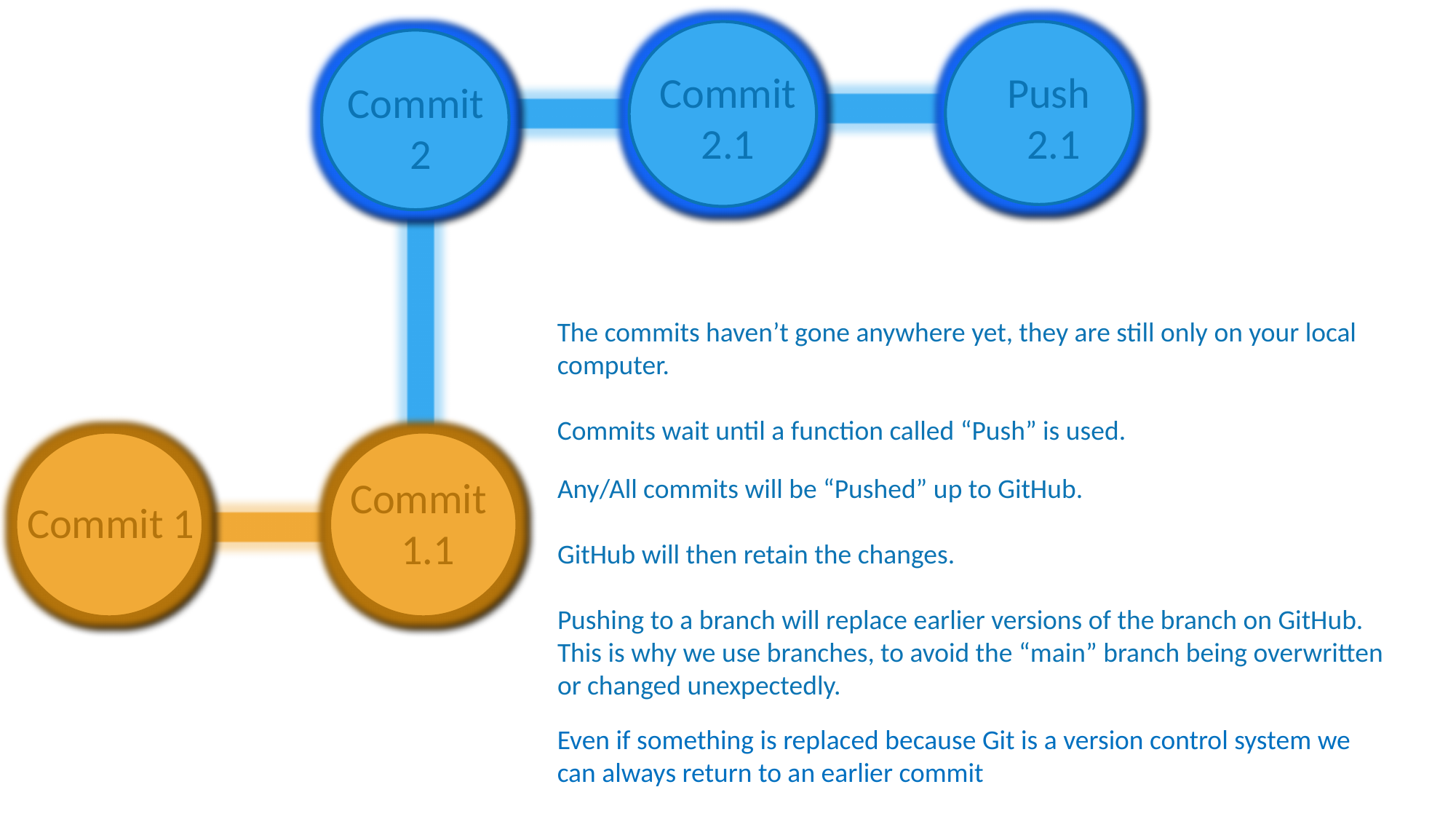

Push
 2.1
Commit
2.1
Commit
 2

The commits haven’t gone anywhere yet, they are still only on your local computer.

Commits wait until a function called “Push” is used.

Commit  1.1

Any/All commits will be “Pushed” up to GitHub.

GitHub will then retain the changes.

Pushing to a branch will replace earlier versions of the branch on GitHub. This is why we use branches, to avoid the “main” branch being overwritten or changed unexpectedly.
Commit 1

Even if something is replaced because Git is a version control system we can always return to an earlier commit